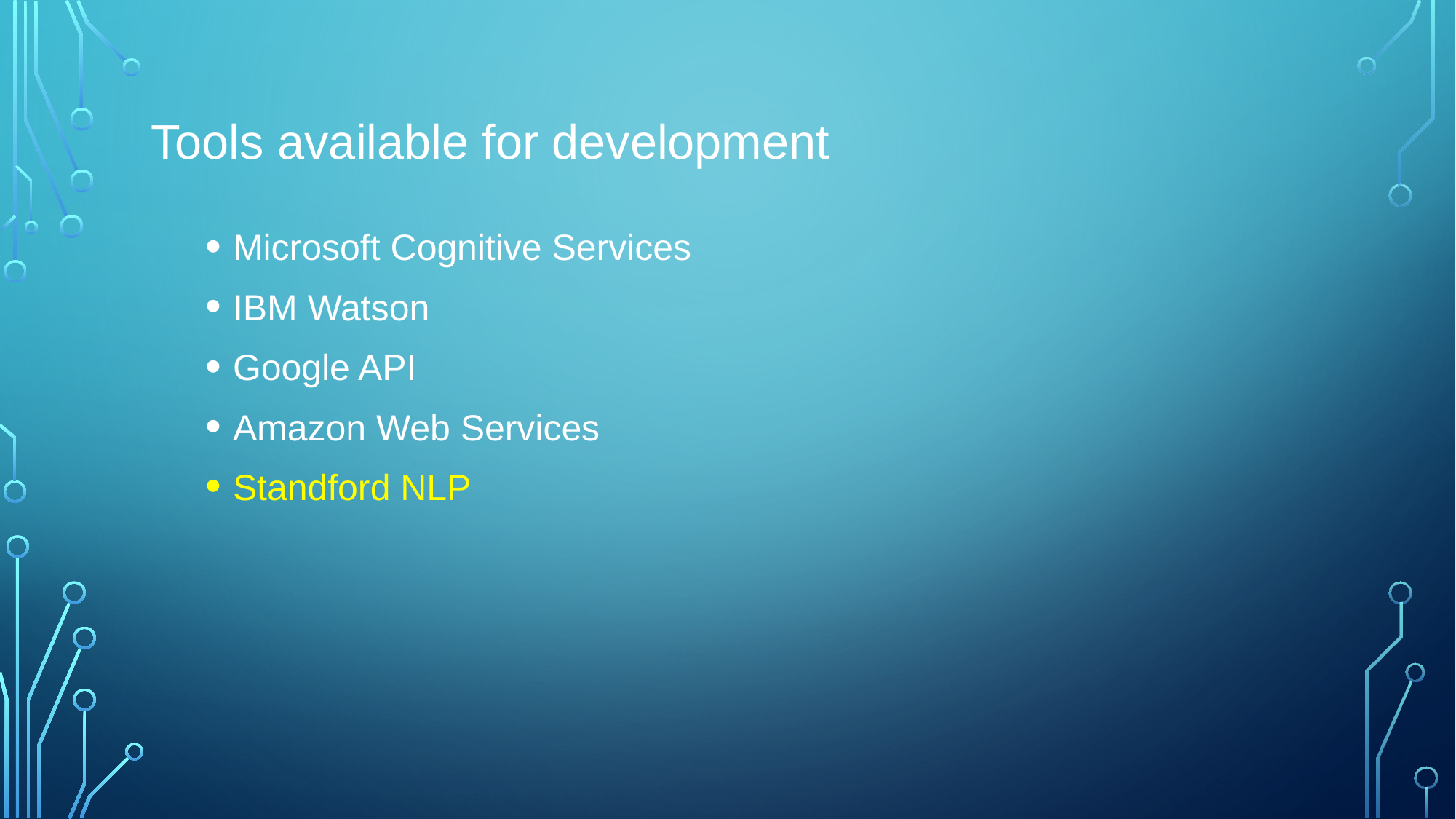

Tools available for development

Microsoft Cognitive Services
IBM Watson
Google API
Amazon Web Services
Standford NLP